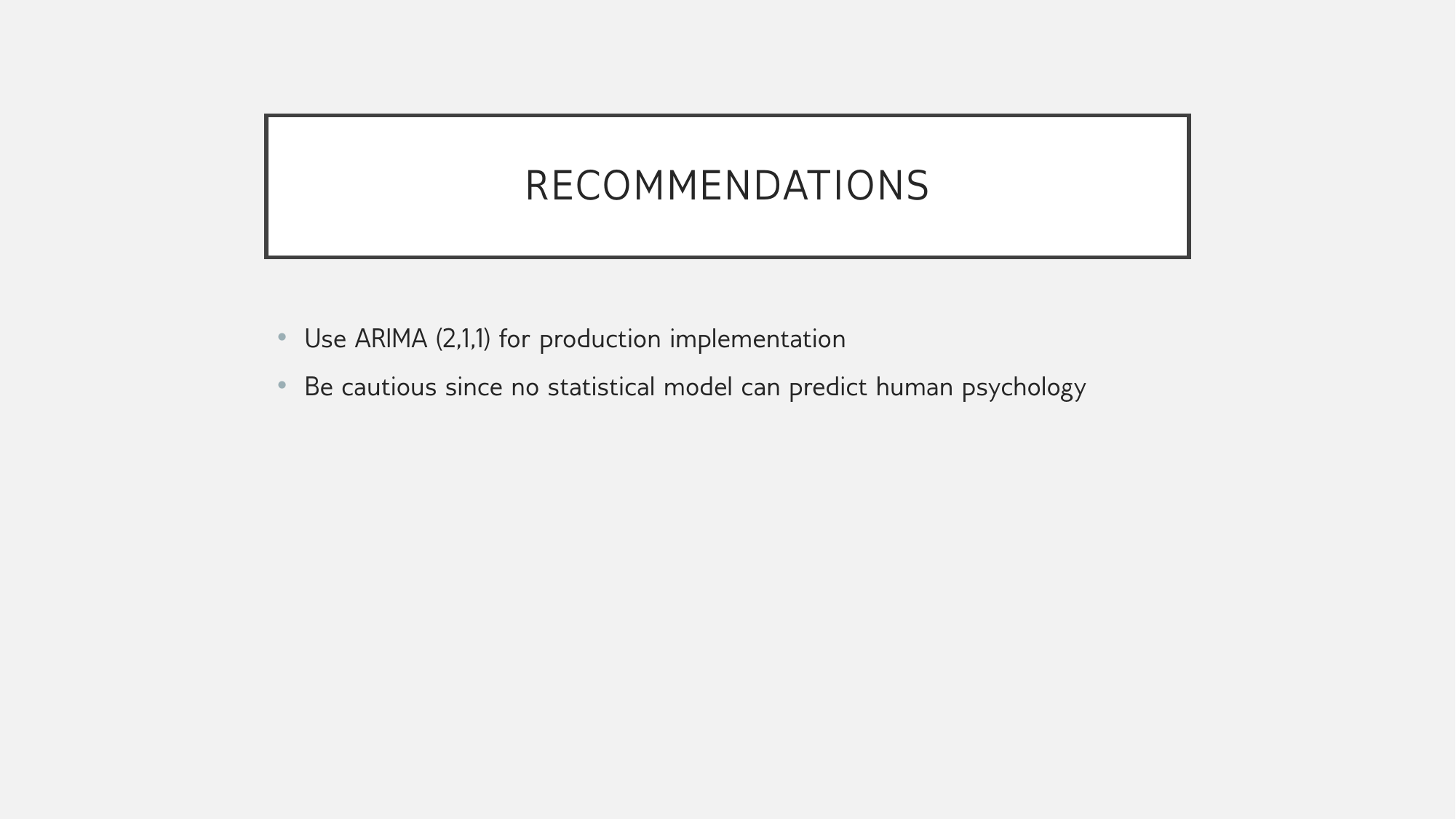

# recommendations
Use ARIMA (2,1,1) for production implementation
Be cautious since no statistical model can predict human psychology